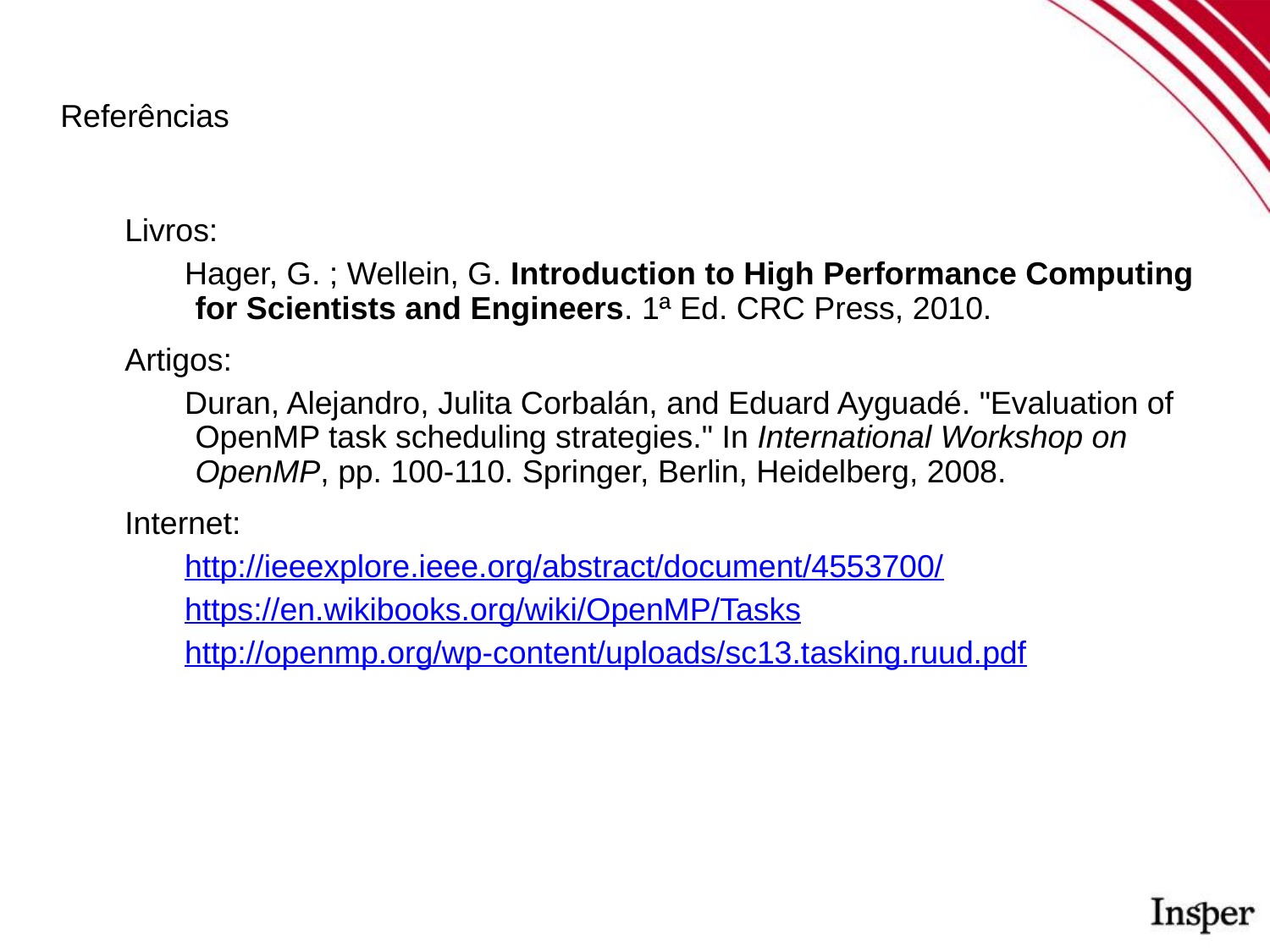

# Referências
Livros:
Hager, G. ; Wellein, G. Introduction to High Performance Computing for Scientists and Engineers. 1ª Ed. CRC Press, 2010.
Artigos:
Duran, Alejandro, Julita Corbalán, and Eduard Ayguadé. "Evaluation of OpenMP task scheduling strategies." In International Workshop on OpenMP, pp. 100-110. Springer, Berlin, Heidelberg, 2008.
Internet:
http://ieeexplore.ieee.org/abstract/document/4553700/
https://en.wikibooks.org/wiki/OpenMP/Tasks
http://openmp.org/wp-content/uploads/sc13.tasking.ruud.pdf